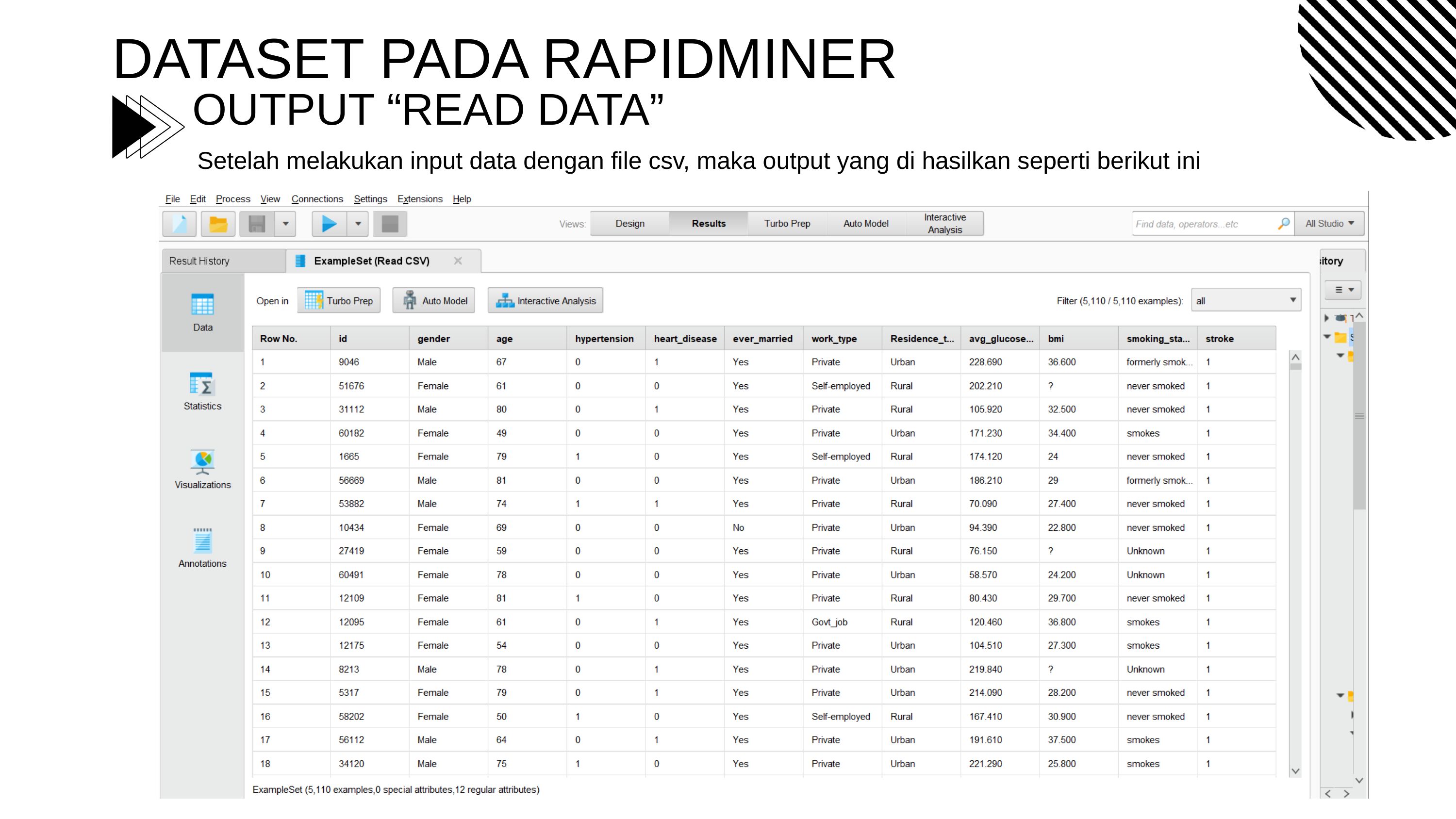

DATASET PADA RAPIDMINER
OUTPUT “READ DATA”

Setelah melakukan input data dengan file csv, maka output yang di hasilkan seperti berikut ini